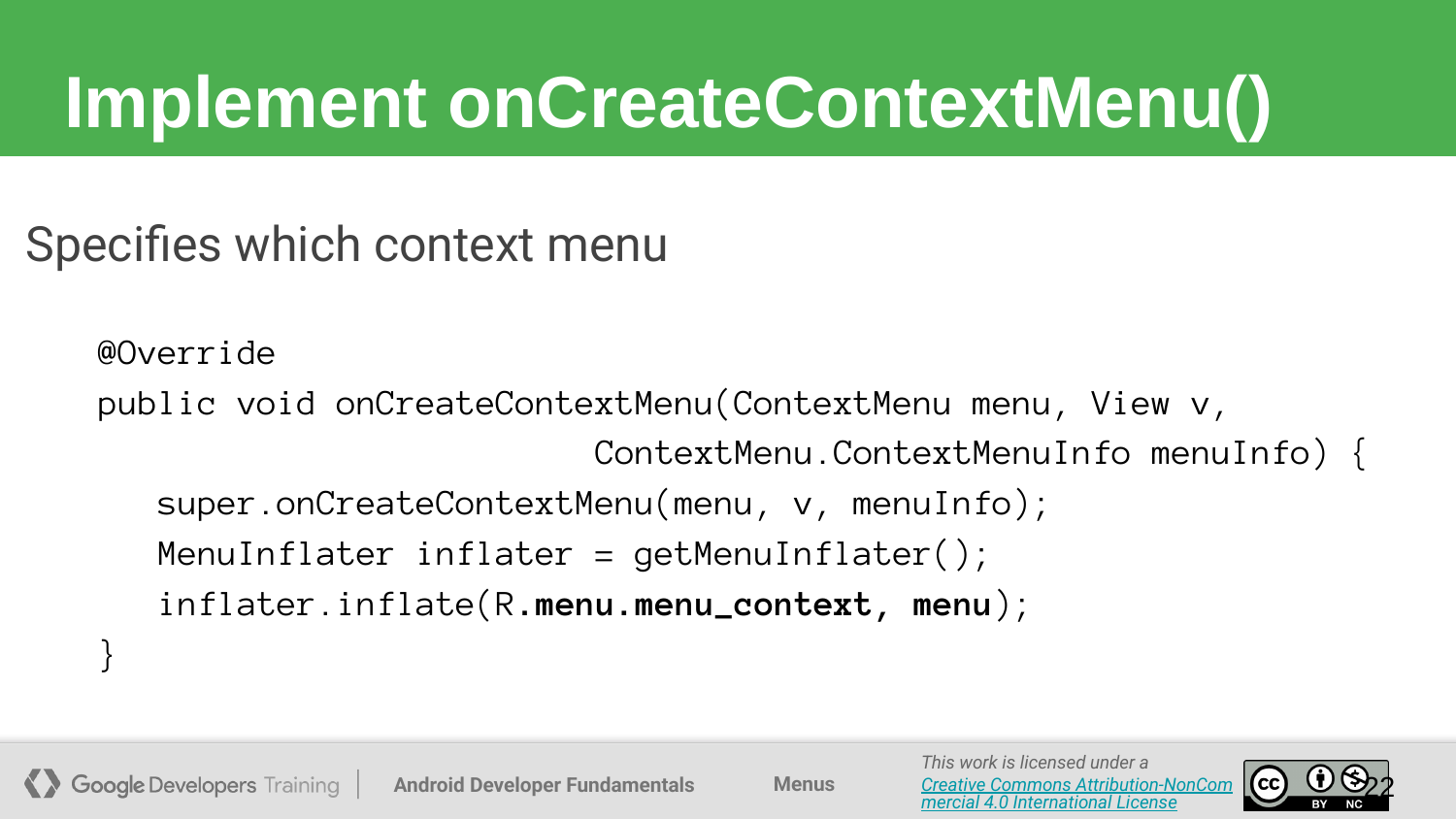

# Implement onCreateContextMenu() onCreateContextMenu() method
Specifies which context menu

@Override
public void onCreateContextMenu(ContextMenu menu, View v,
                         ContextMenu.ContextMenuInfo menuInfo) {
   super.onCreateContextMenu(menu, v, menuInfo);
   MenuInflater inflater = getMenuInflater();
   inflater.inflate(R.menu.menu_context, menu);
}

22